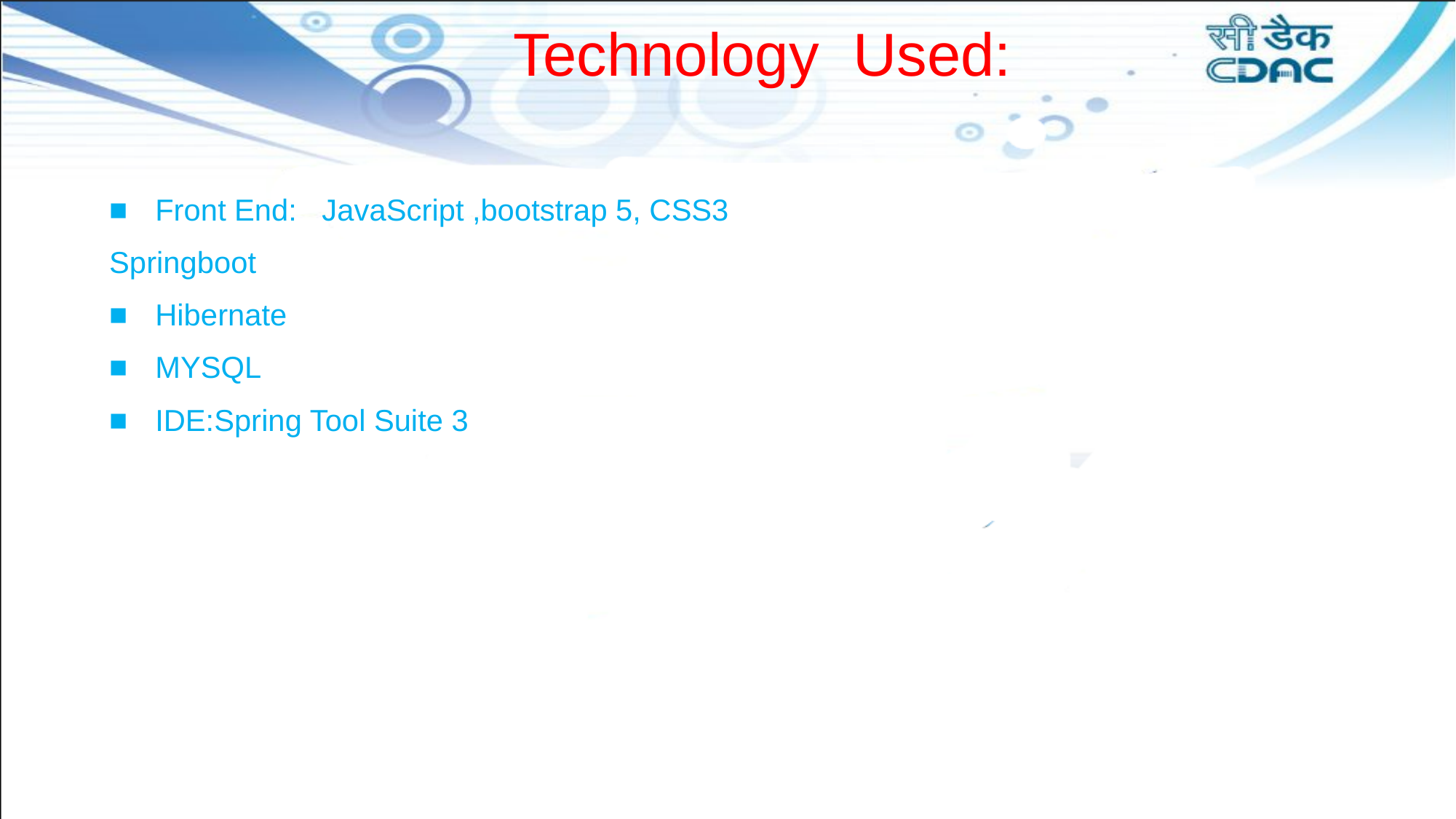

# Technology  Used:
Front End:   JavaScript ,bootstrap 5, CSS3
Springboot
Hibernate
MYSQL
IDE:Spring Tool Suite 3